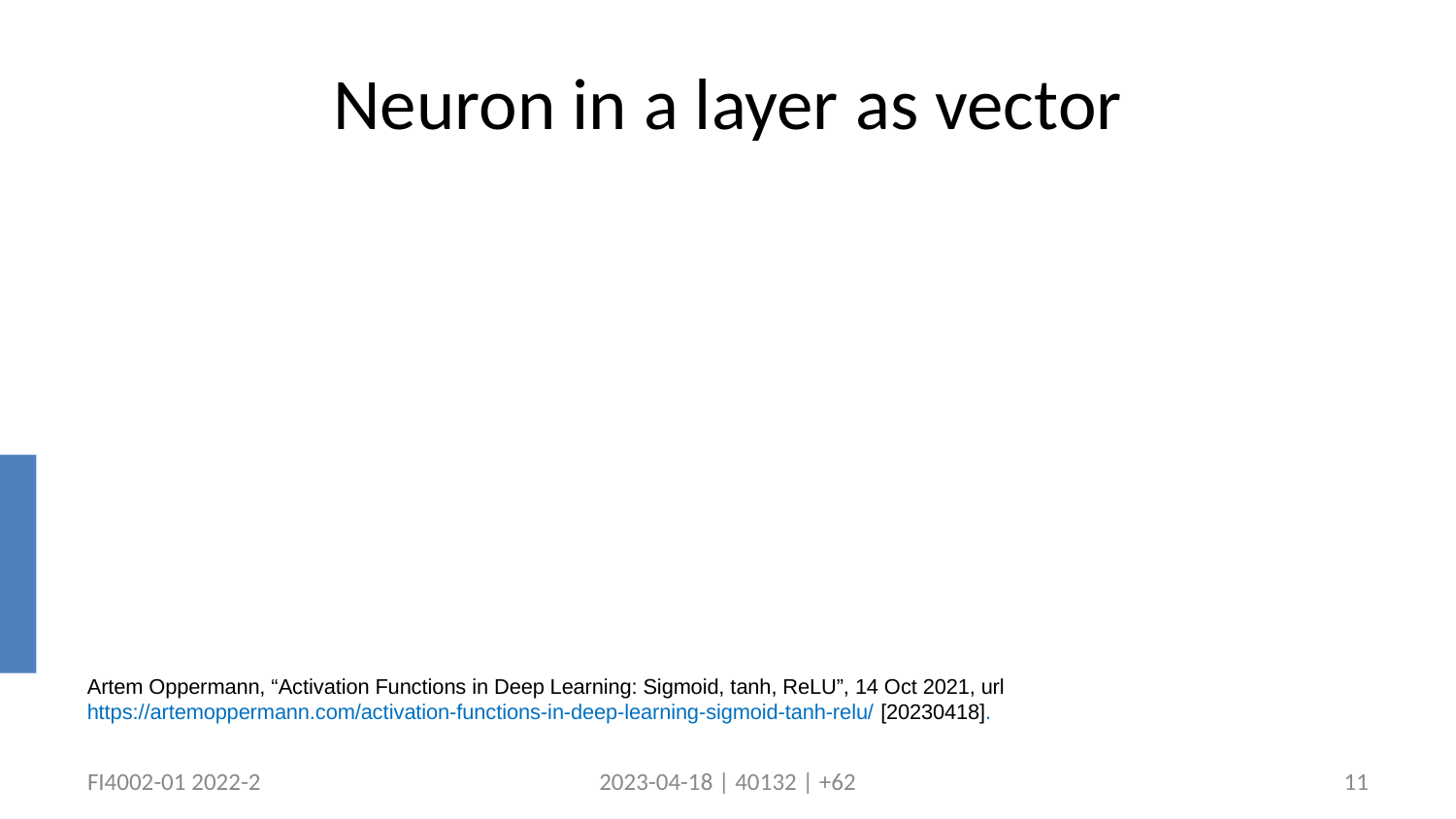

# Neuron in a layer as vector

Artem Oppermann, “Activation Functions in Deep Learning: Sigmoid, tanh, ReLU”, 14 Oct 2021, url https://artemoppermann.com/activation-functions-in-deep-learning-sigmoid-tanh-relu/ [20230418].
FI4002-01 2022-2
2023-04-18 | 40132 | +62
11